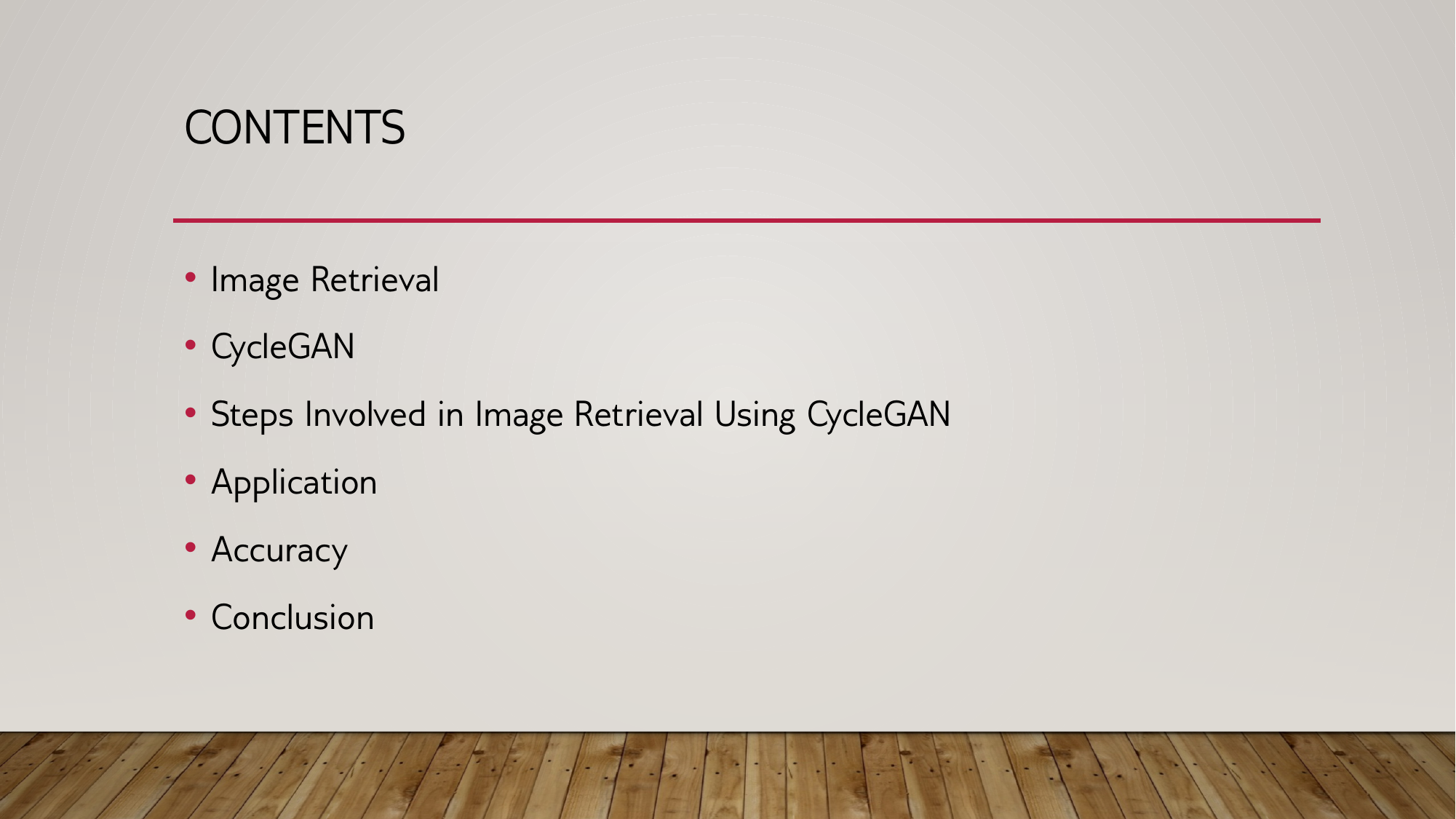

# Contents
Image Retrieval
CycleGAN
Steps Involved in Image Retrieval Using CycleGAN
Application
Accuracy
Conclusion